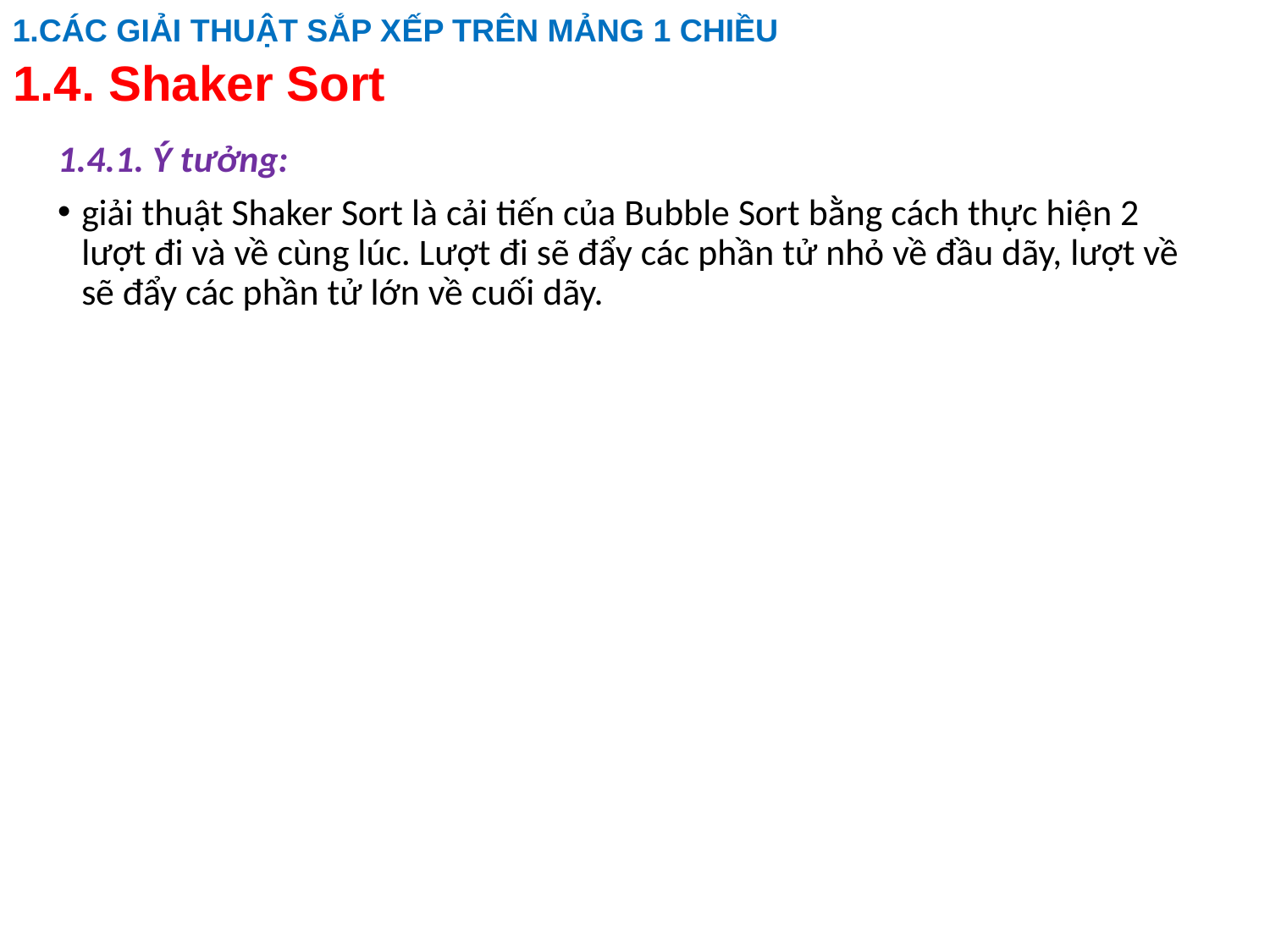

1.CÁC GIẢI THUẬT SẮP XẾP TRÊN MẢNG 1 CHIỀU
# 1.4. Shaker Sort
1.4.1. Ý tưởng:
giải thuật Shaker Sort là cải tiến của Bubble Sort bằng cách thực hiện 2 lượt đi và về cùng lúc. Lượt đi sẽ đẩy các phần tử nhỏ về đầu dãy, lượt về sẽ đẩy các phần tử lớn về cuối dãy.